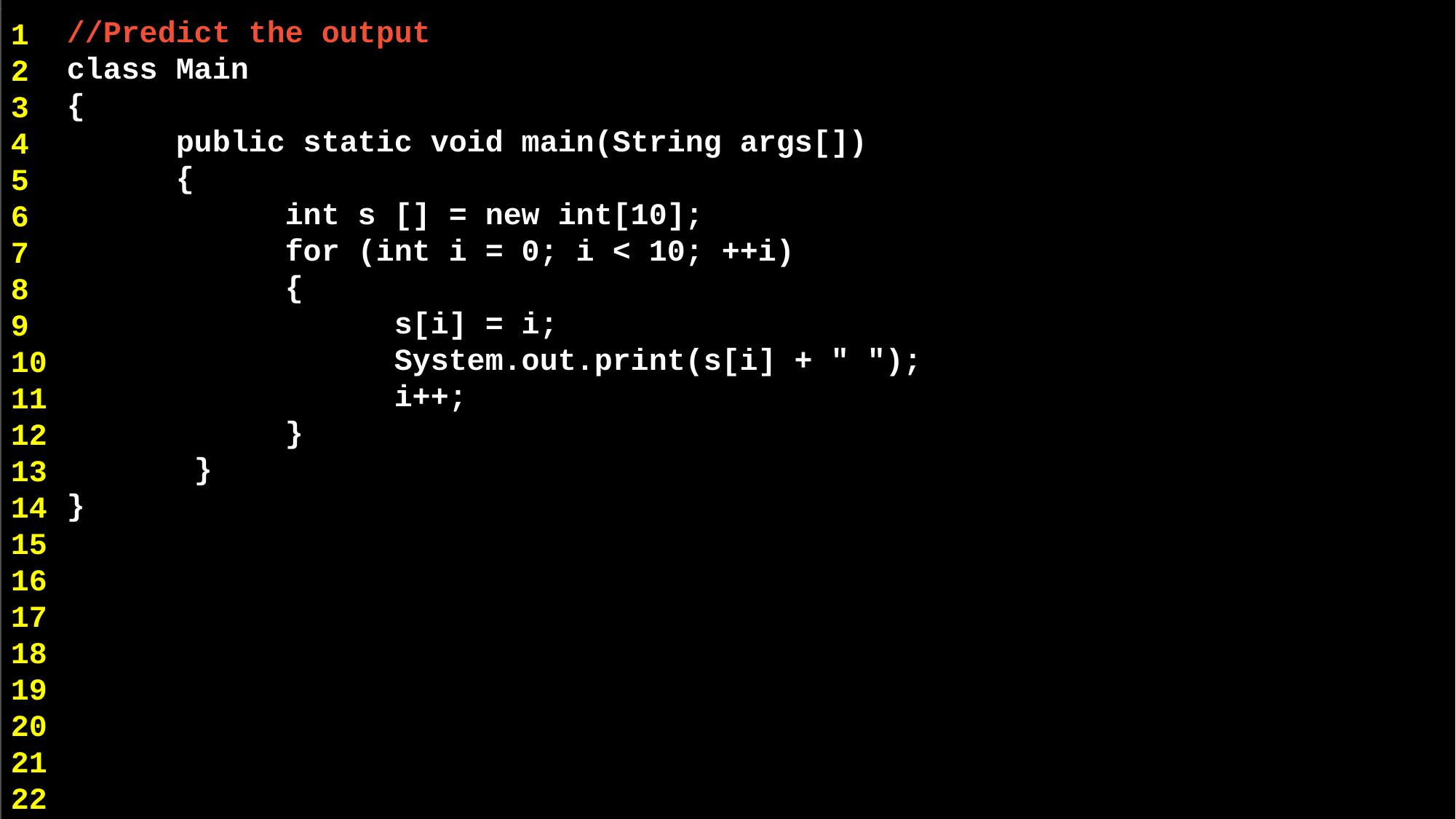

//Predict the output
class Main
{
	public static void main(String args[])
      {
      	int s [] = new int[10];
	    	for (int i = 0; i < 10; ++i)
            {
            	s[i] = i;
                	System.out.print(s[i] + " ");
                	i++;
            }
       }
}

1
2
3
4
5
6
7
8
9
10
11
12
13
14
15
16
17
18
19
20
21
22